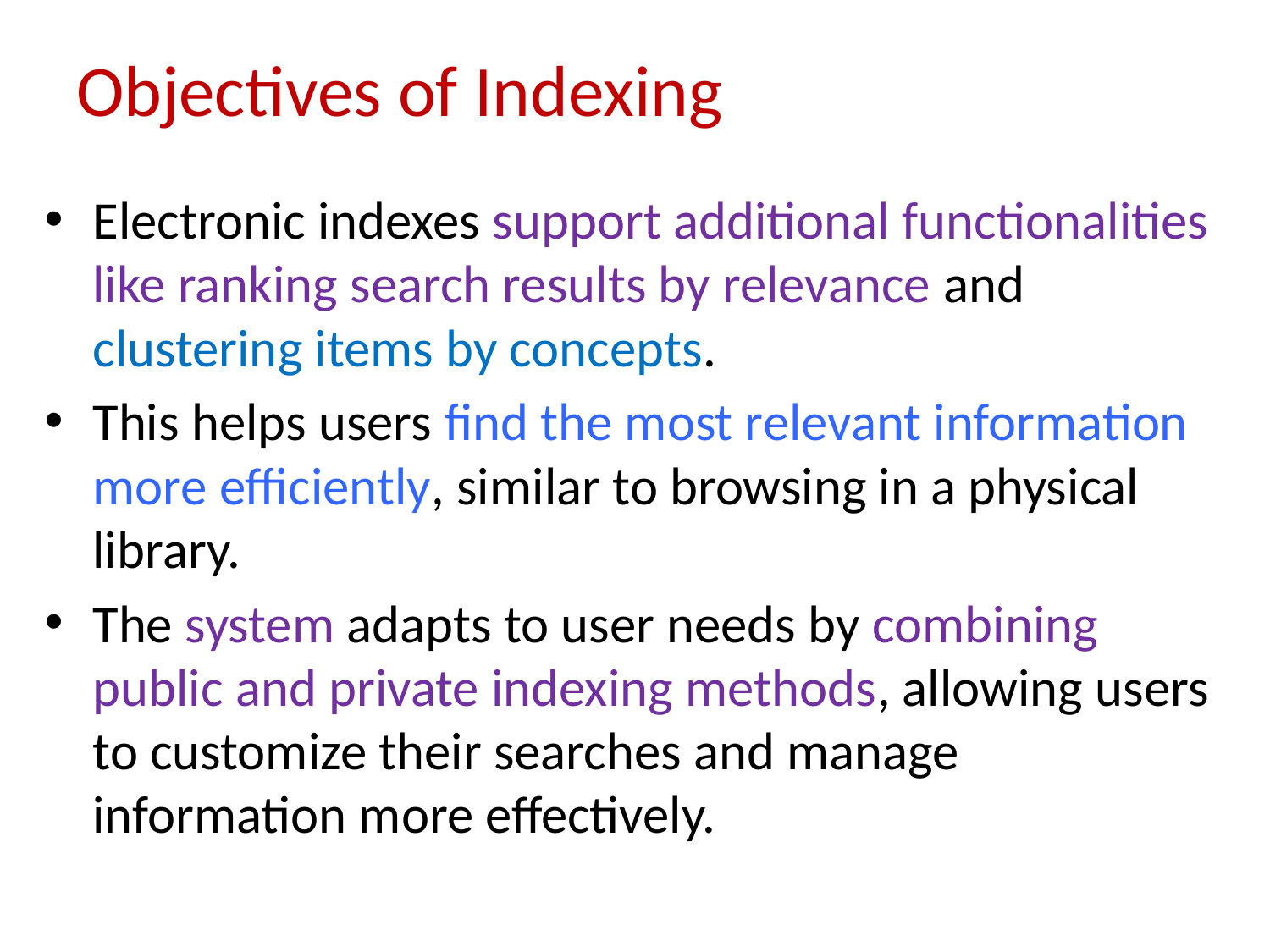

# Objectives of Indexing
Electronic indexes support additional functionalities like ranking search results by relevance and clustering items by concepts.
This helps users find the most relevant information more efficiently, similar to browsing in a physical library.
The system adapts to user needs by combining public and private indexing methods, allowing users to customize their searches and manage information more effectively.